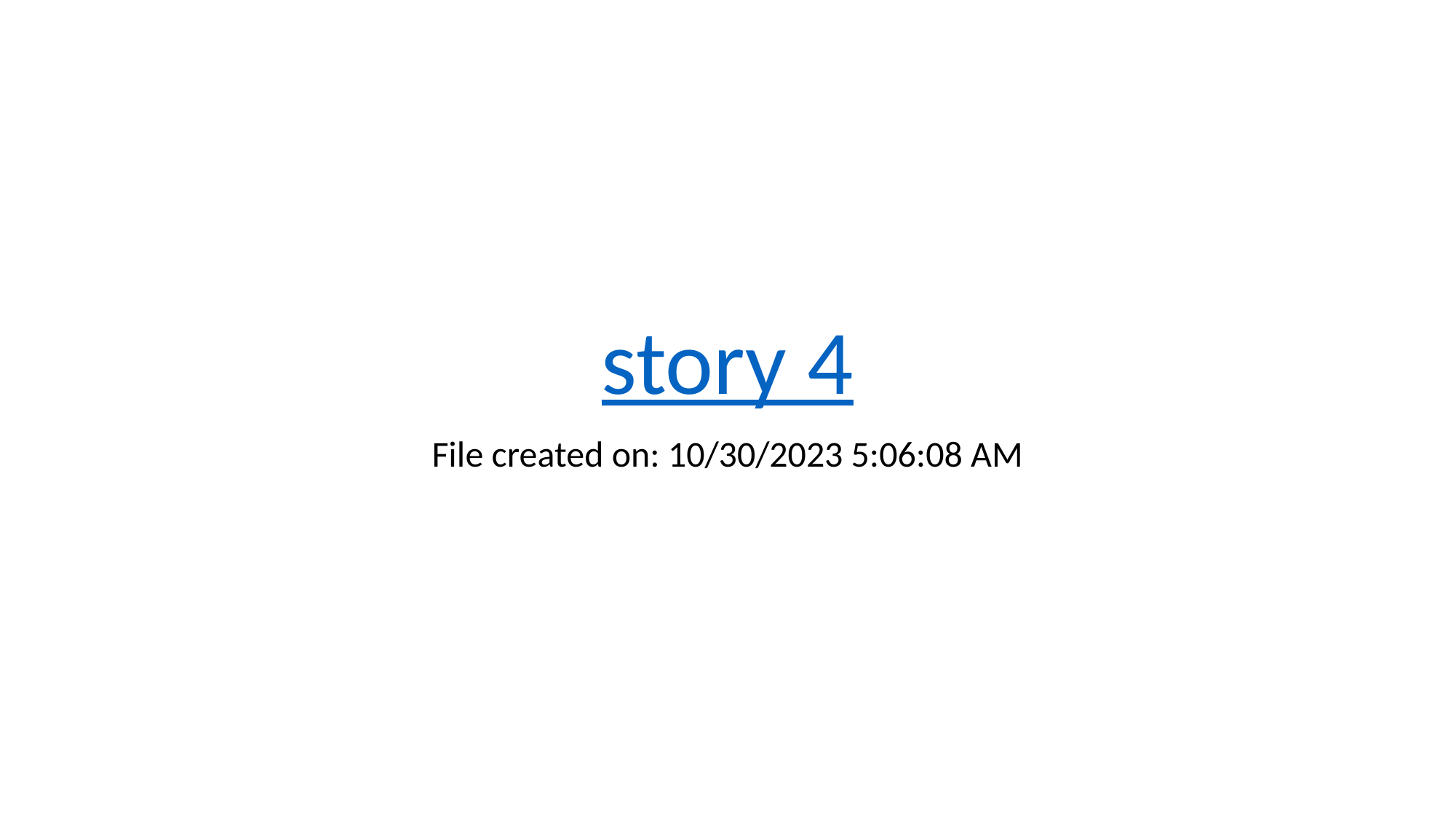

# story 4
File created on: 10/30/2023 5:06:08 AM